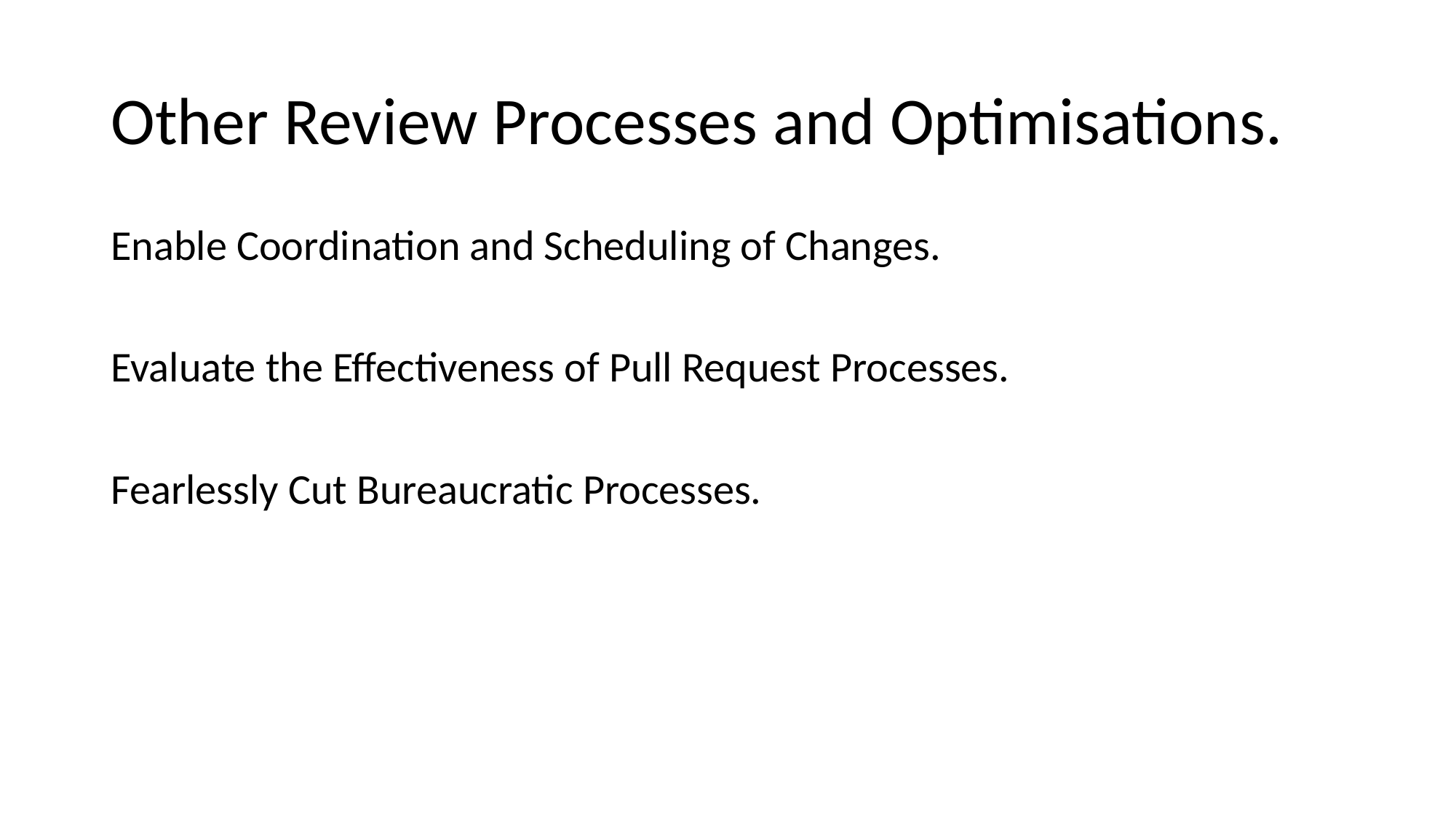

# Other Review Processes and Optimisations.
Enable Coordination and Scheduling of Changes.

Evaluate the Effectiveness of Pull Request Processes.

Fearlessly Cut Bureaucratic Processes.